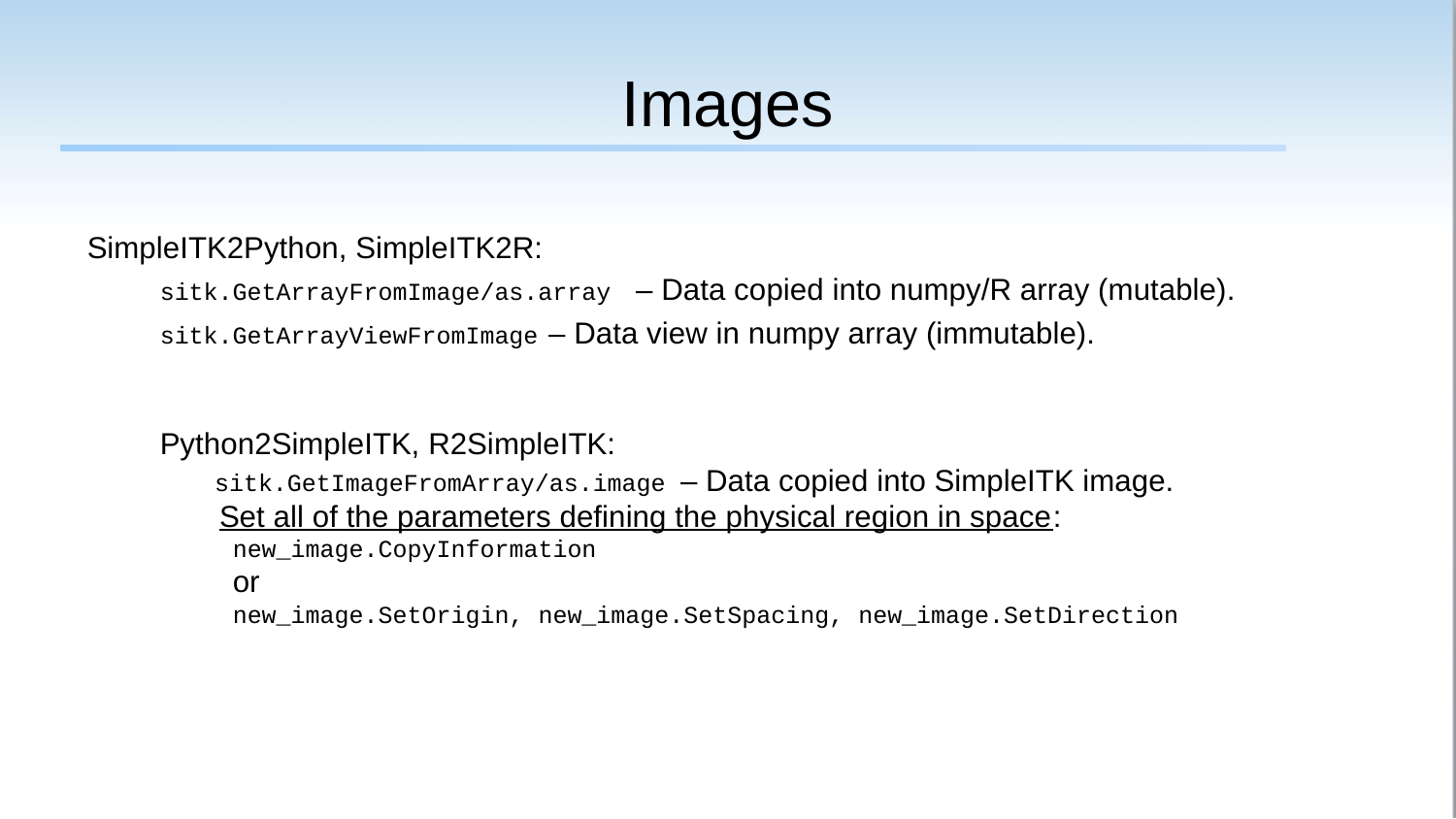

# Images
SimpleITK2Python, SimpleITK2R:
sitk.GetArrayFromImage/as.array  – Data copied into numpy/R array (mutable).
sitk.GetArrayViewFromImage – Data view in numpy array (immutable).

Python2SimpleITK, R2SimpleITK:
   sitk.GetImageFromArray/as.image – Data copied into SimpleITK image.
       Set all of the parameters defining the physical region in space:
new_image.CopyInformation
or
new_image.SetOrigin, new_image.SetSpacing, new_image.SetDirection